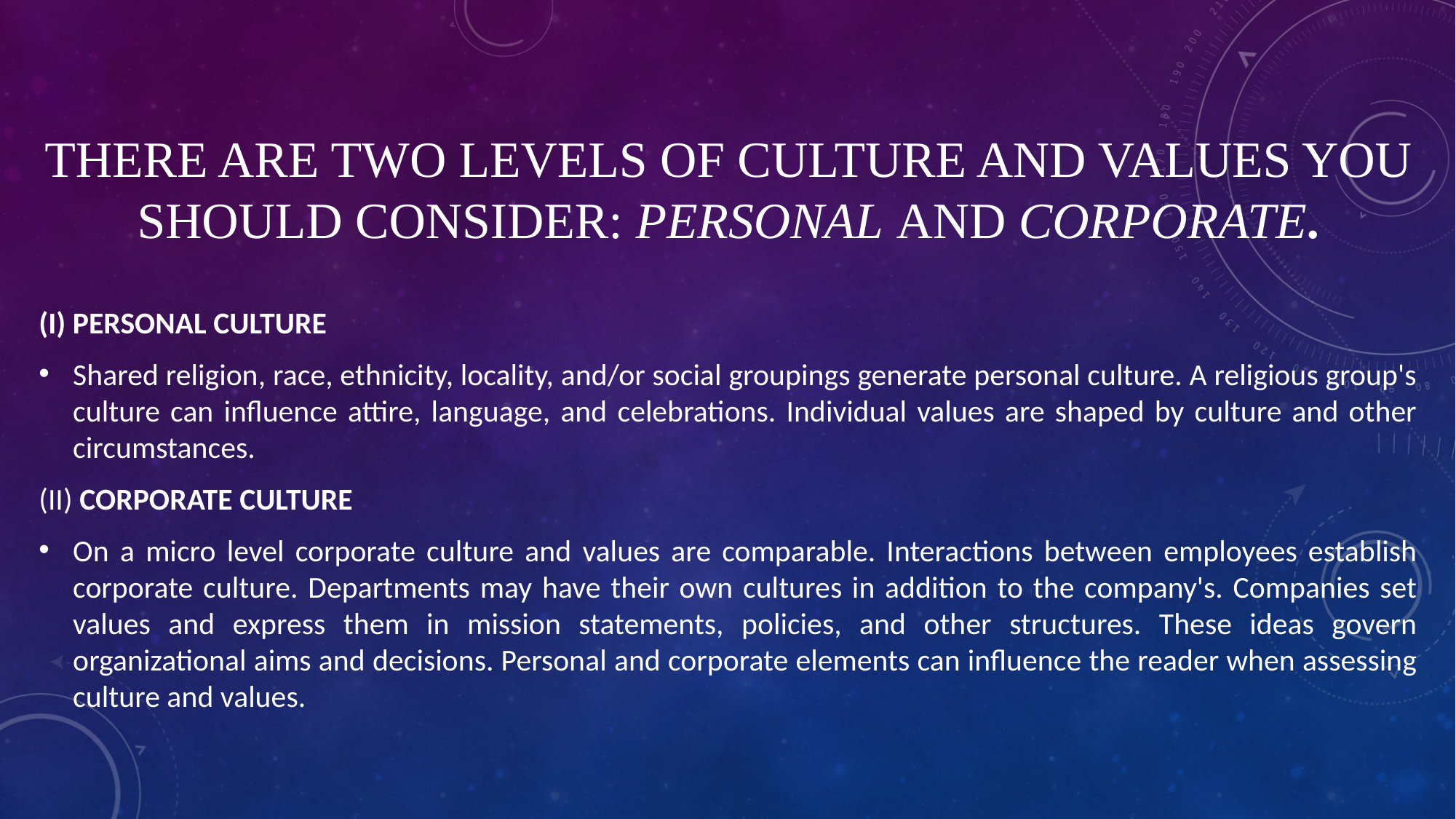

# There are two levels of culture and values you should consider: personal and corporate.
(I) PERSONAL CULTURE
Shared religion, race, ethnicity, locality, and/or social groupings generate personal culture. A religious group's culture can influence attire, language, and celebrations. Individual values are shaped by culture and other circumstances.
(II) CORPORATE CULTURE
On a micro level corporate culture and values are comparable. Interactions between employees establish corporate culture. Departments may have their own cultures in addition to the company's. Companies set values and express them in mission statements, policies, and other structures. These ideas govern organizational aims and decisions. Personal and corporate elements can influence the reader when assessing culture and values.